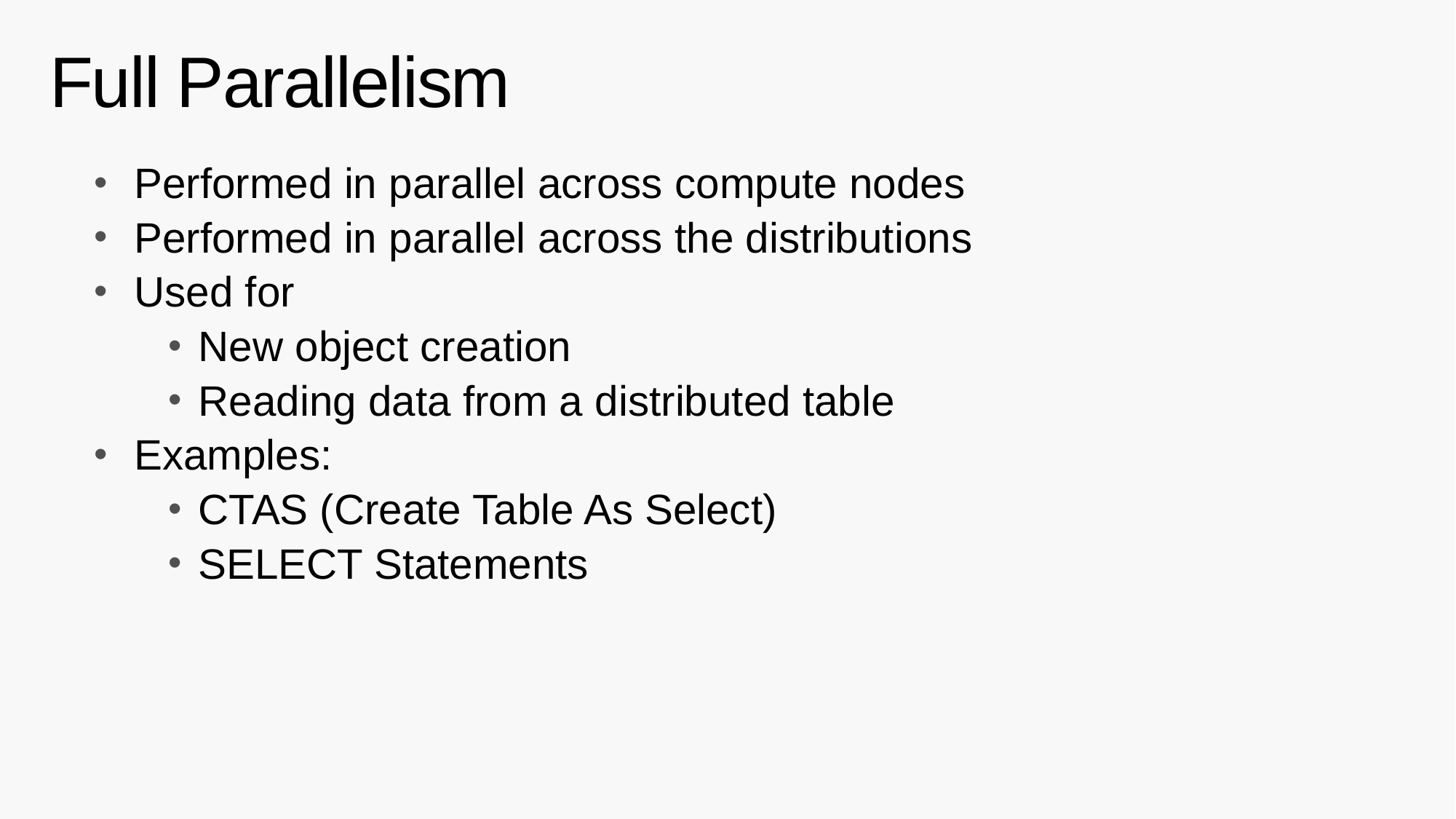

# Full Parallelism
Performed in parallel across compute nodes
Performed in parallel across the distributions
Used for
New object creation
Reading data from a distributed table
Examples:
CTAS (Create Table As Select)
SELECT Statements